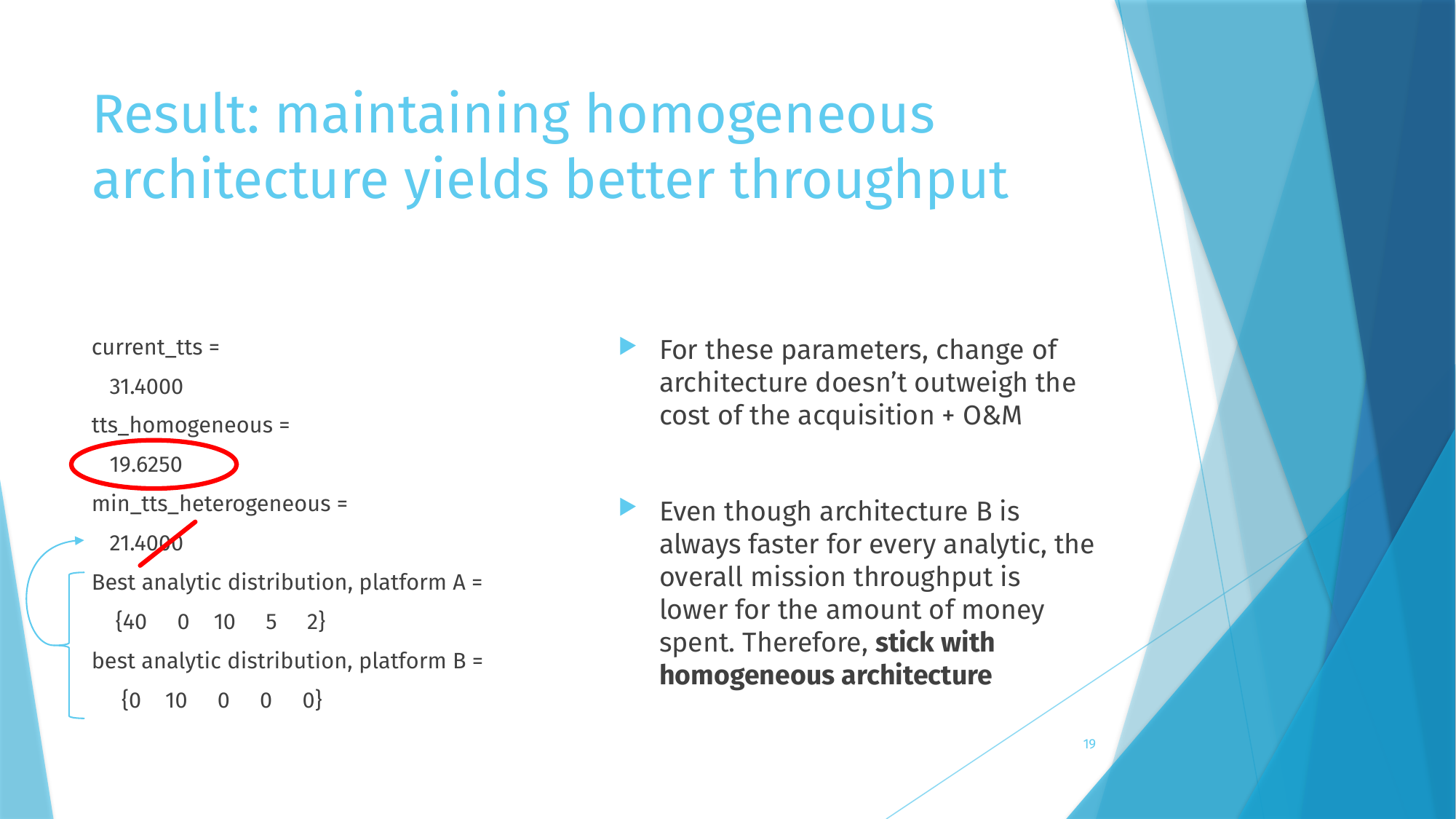

# Result: maintaining homogeneous architecture yields better throughput

current_tts =
   31.4000
tts_homogeneous =
   19.6250
min_tts_heterogeneous =
   21.4000
Best analytic distribution, platform A =
    {40     0    10     5     2}
best analytic distribution, platform B =
     {0    10     0     0     0}

For these parameters, change of architecture doesn’t outweigh the cost of the acquisition + O&M

Even though architecture B is always faster for every analytic, the overall mission throughput is lower for the amount of money spent. Therefore, stick with homogeneous architecture

19